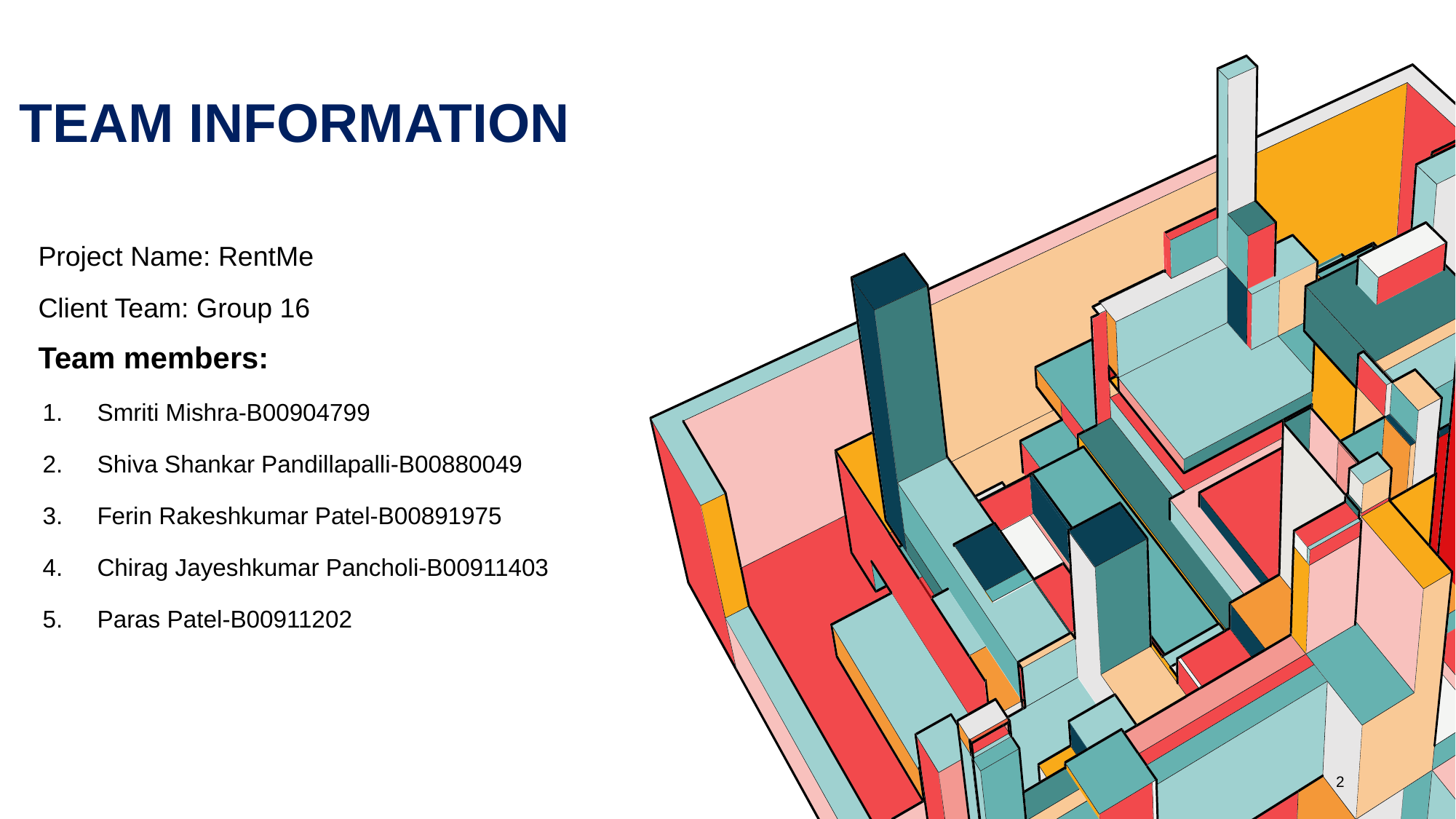

# Team Information
Project Name: RentMe
Client Team: Group 16
Team members:
Smriti Mishra-B00904799
Shiva Shankar Pandillapalli-B00880049
Ferin Rakeshkumar Patel-B00891975
Chirag Jayeshkumar Pancholi-B00911403
Paras Patel-B00911202
2